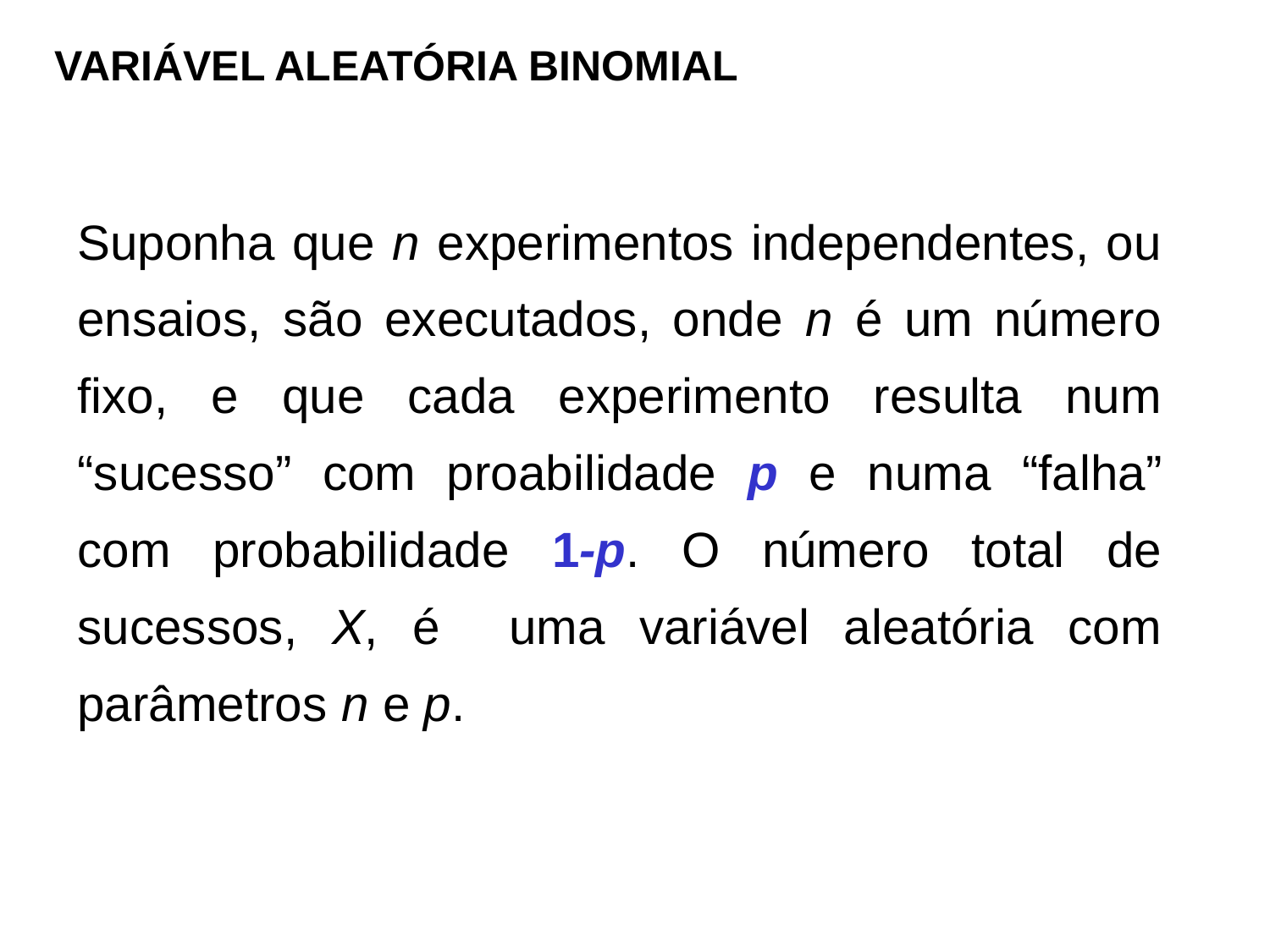

VARIÁVEL ALEATÓRIA BINOMIAL
Suponha que n experimentos independentes, ou ensaios, são executados, onde n é um número fixo, e que cada experimento resulta num “sucesso” com proabilidade p e numa “falha” com probabilidade 1-p. O número total de sucessos, X, é  uma variável aleatória com parâmetros n e p.